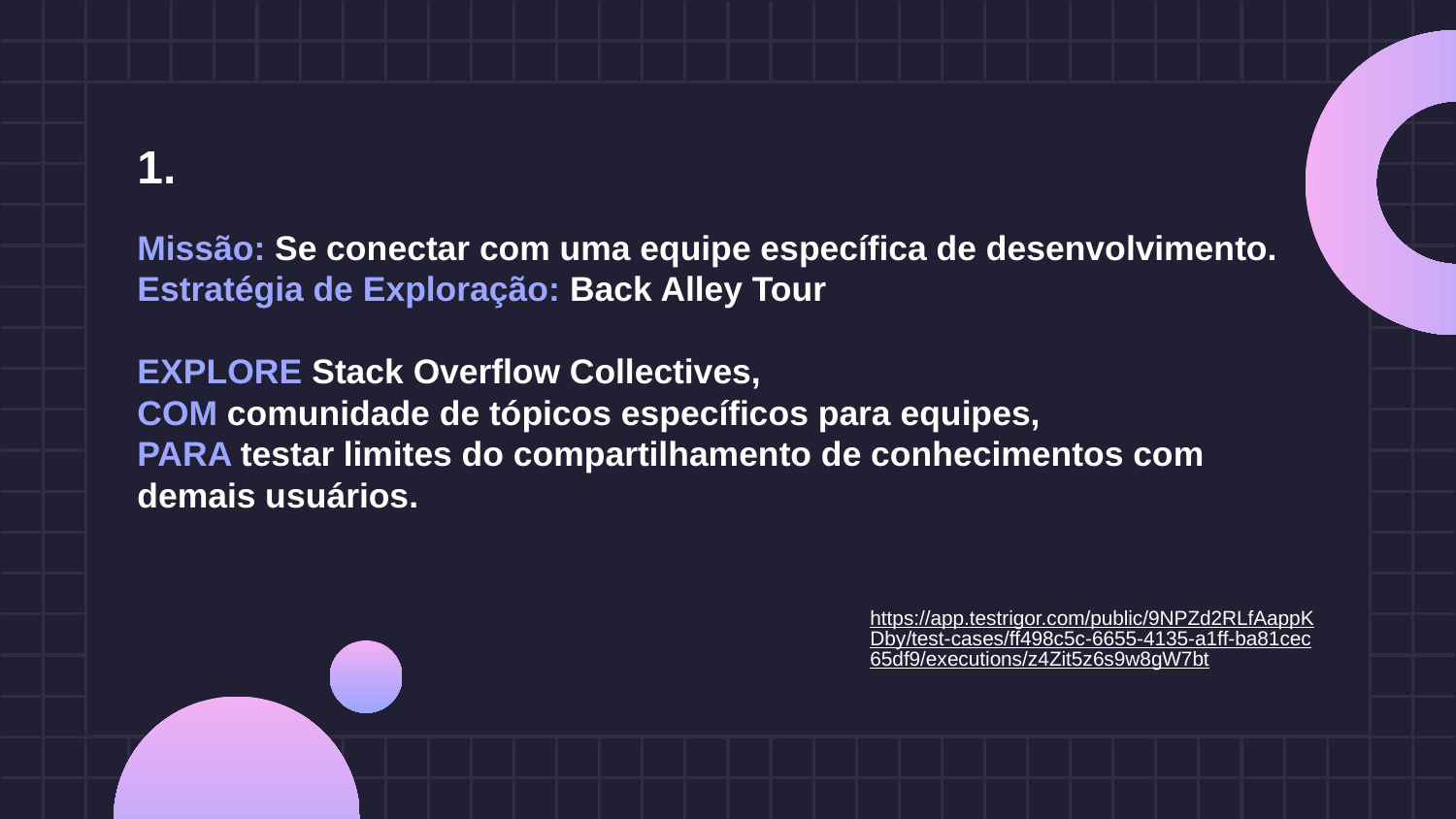

1.
# Missão: Se conectar com uma equipe específica de desenvolvimento.
Estratégia de Exploração: Back Alley Tour

EXPLORE Stack Overflow Collectives,
COM comunidade de tópicos específicos para equipes,
PARA testar limites do compartilhamento de conhecimentos com demais usuários.

https://app.testrigor.com/public/9NPZd2RLfAappKDby/test-cases/ff498c5c-6655-4135-a1ff-ba81cec65df9/executions/z4Zit5z6s9w8gW7bt